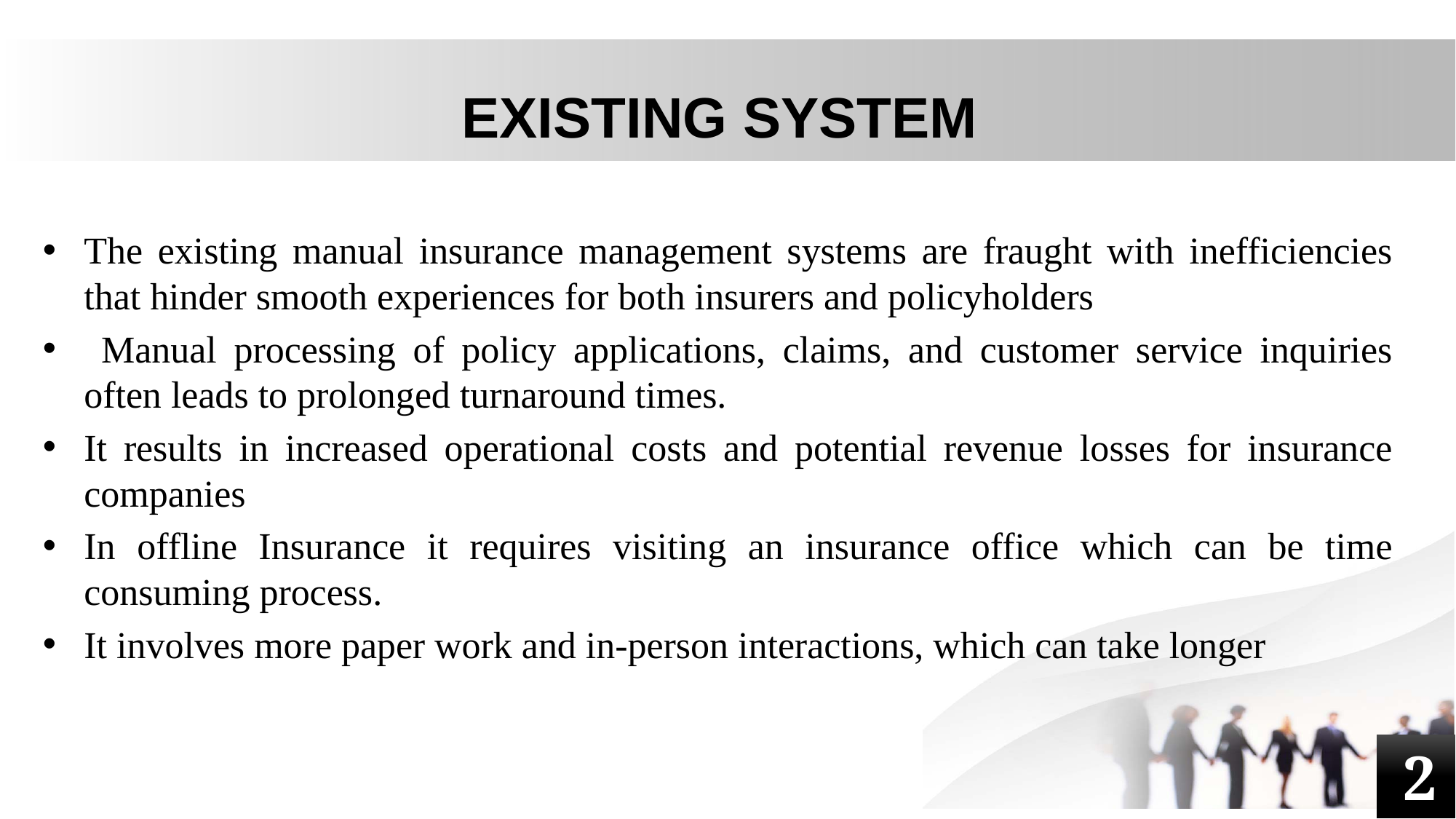

# EXISTING SYSTEM

The existing manual insurance management systems are fraught with inefficiencies that hinder smooth experiences for both insurers and policyholders
 Manual processing of policy applications, claims, and customer service inquiries often leads to prolonged turnaround times.
It results in increased operational costs and potential revenue losses for insurance companies
In offline Insurance it requires visiting an insurance office which can be time consuming process.
It involves more paper work and in-person interactions, which can take longer
 2